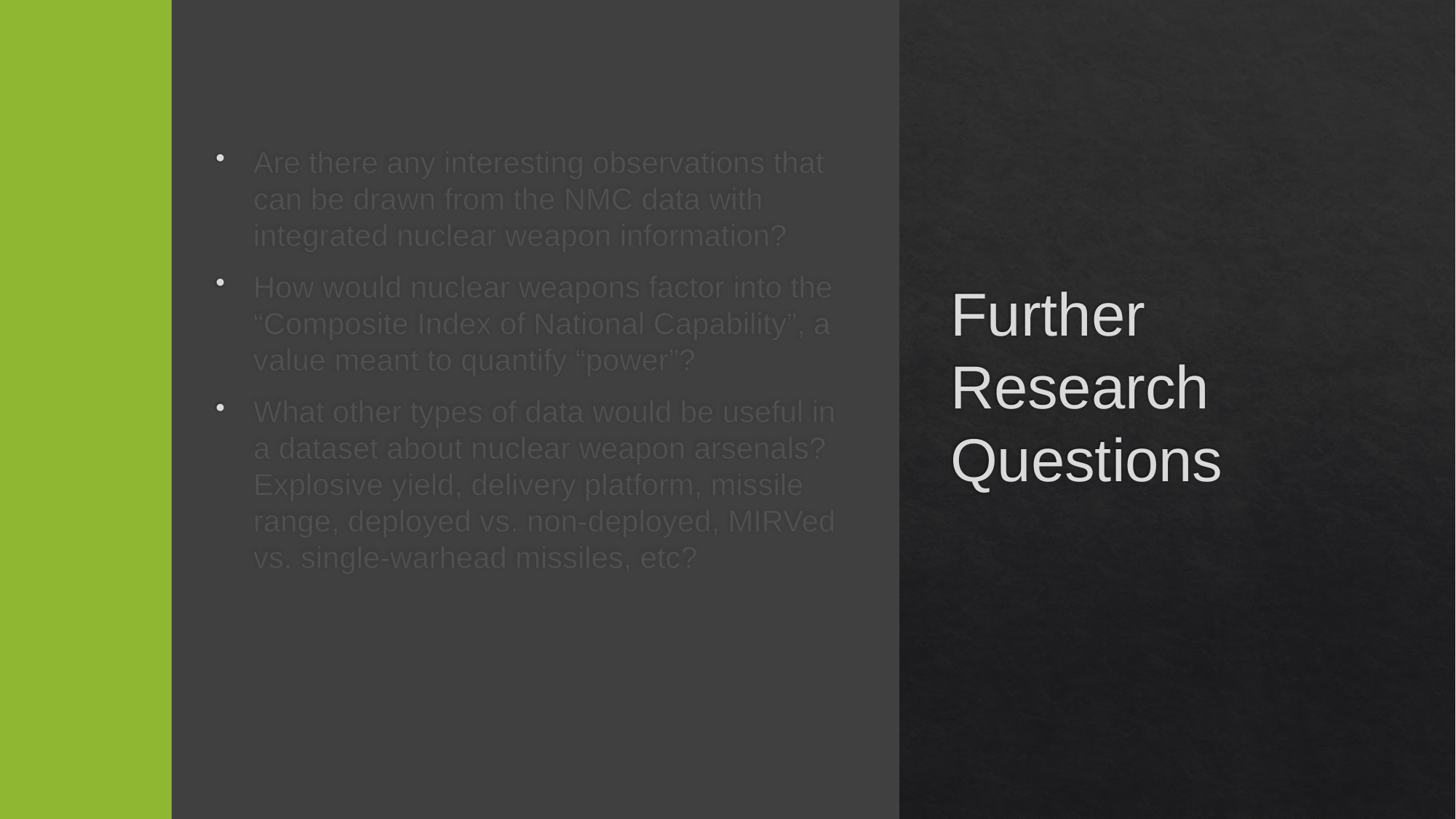

# Further Research Questions
Are there any interesting observations that can be drawn from the NMC data with integrated nuclear weapon information?
How would nuclear weapons factor into the “Composite Index of National Capability”, a value meant to quantify “power”?
What other types of data would be useful in a dataset about nuclear weapon arsenals? Explosive yield, delivery platform, missile range, deployed vs. non-deployed, MIRVed vs. single-warhead missiles, etc?